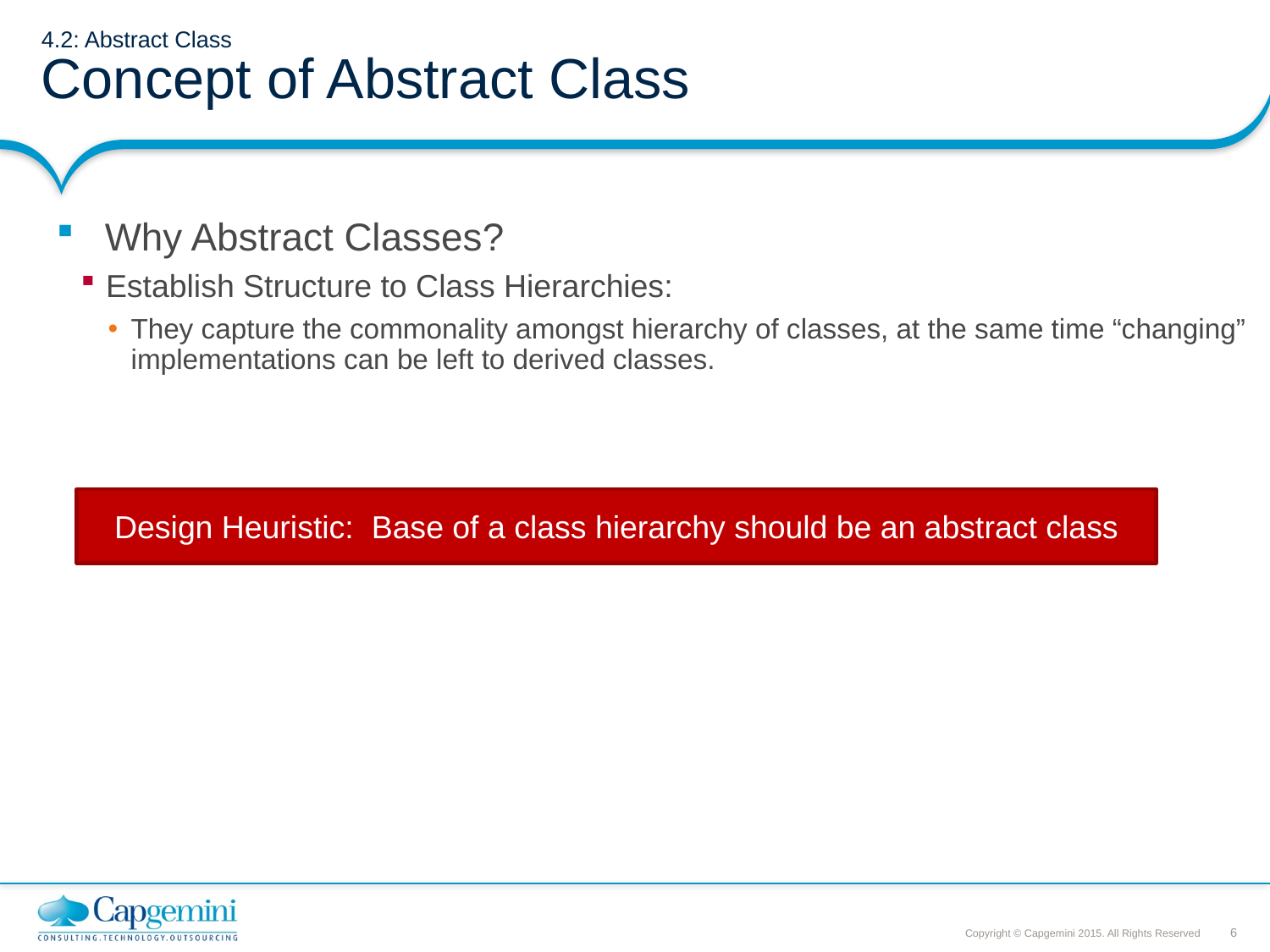

# 4.2: Abstract Class Concept of Abstract Class
Why Abstract Classes?
Establish Structure to Class Hierarchies:
They capture the commonality amongst hierarchy of classes, at the same time “changing” implementations can be left to derived classes.

Design Heuristic:  Base of a class hierarchy should be an abstract class